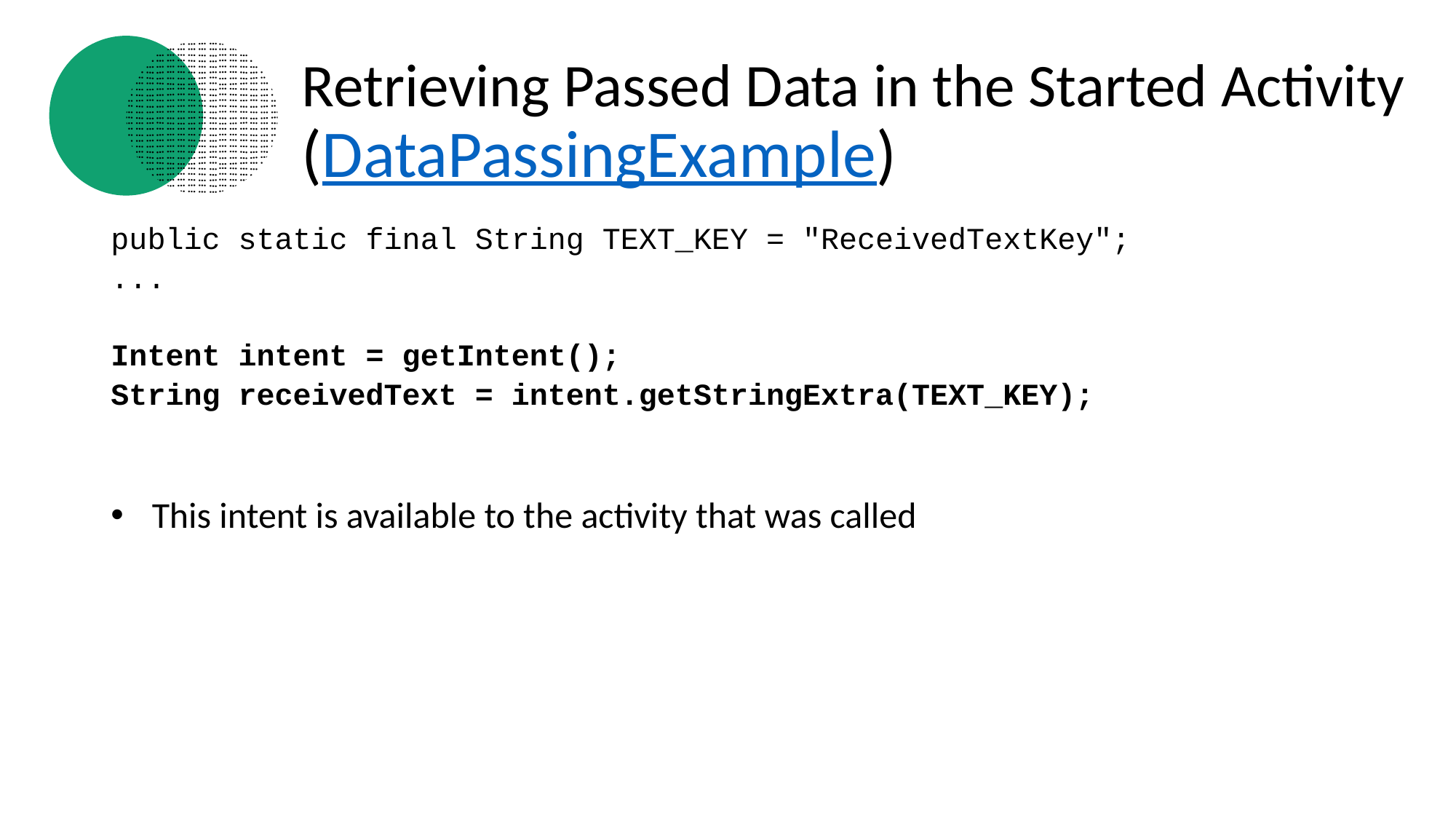

# Retrieving Passed Data in the Started Activity
(DataPassingExample)
public static final String TEXT_KEY = "ReceivedTextKey";
...

Intent intent = getIntent();
String receivedText = intent.getStringExtra(TEXT_KEY);

This intent is available to the activity that was called